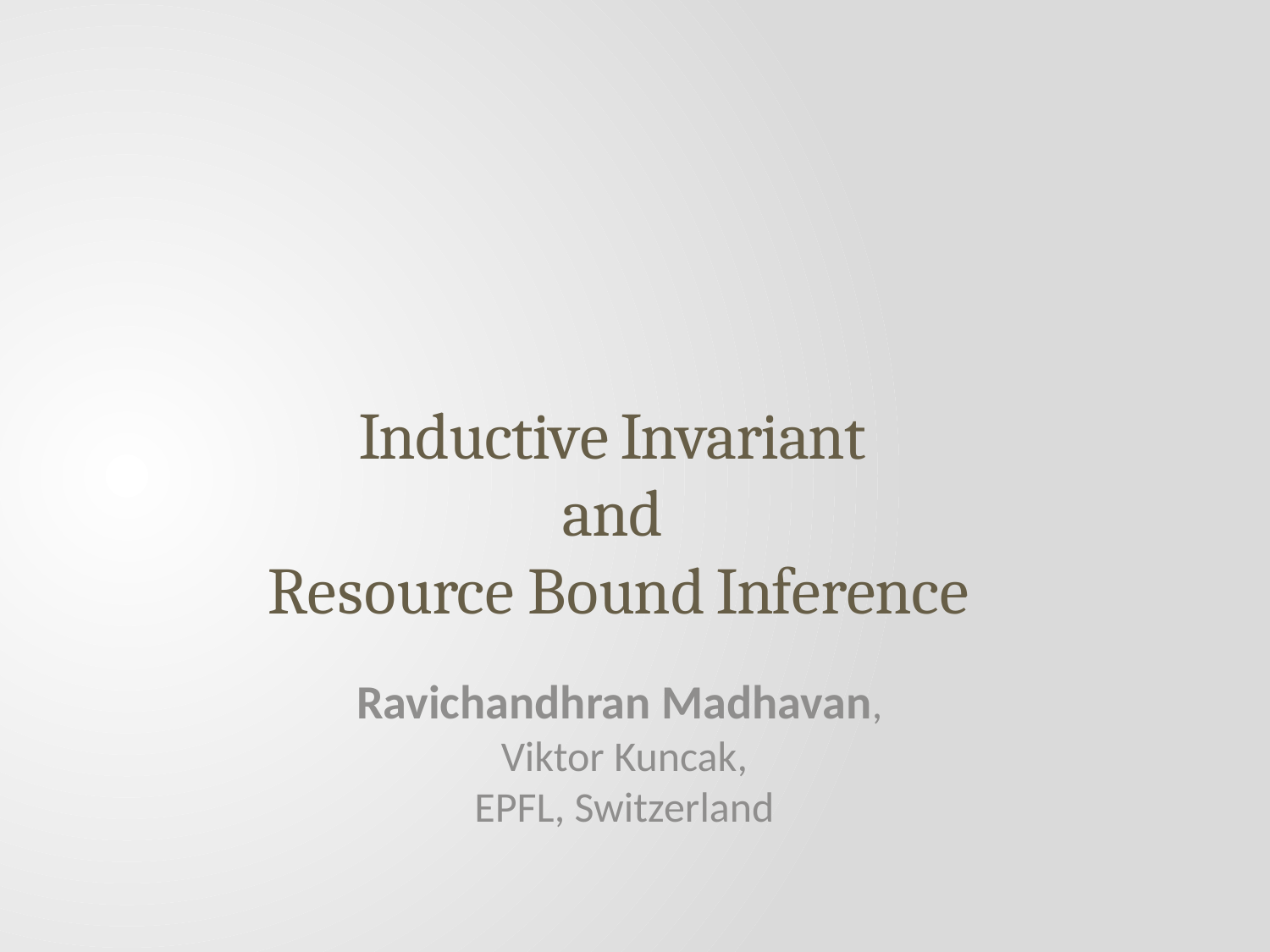

# Inductive Invariant and Resource Bound Inference
Ravichandhran Madhavan,
Viktor Kuncak,
EPFL, Switzerland